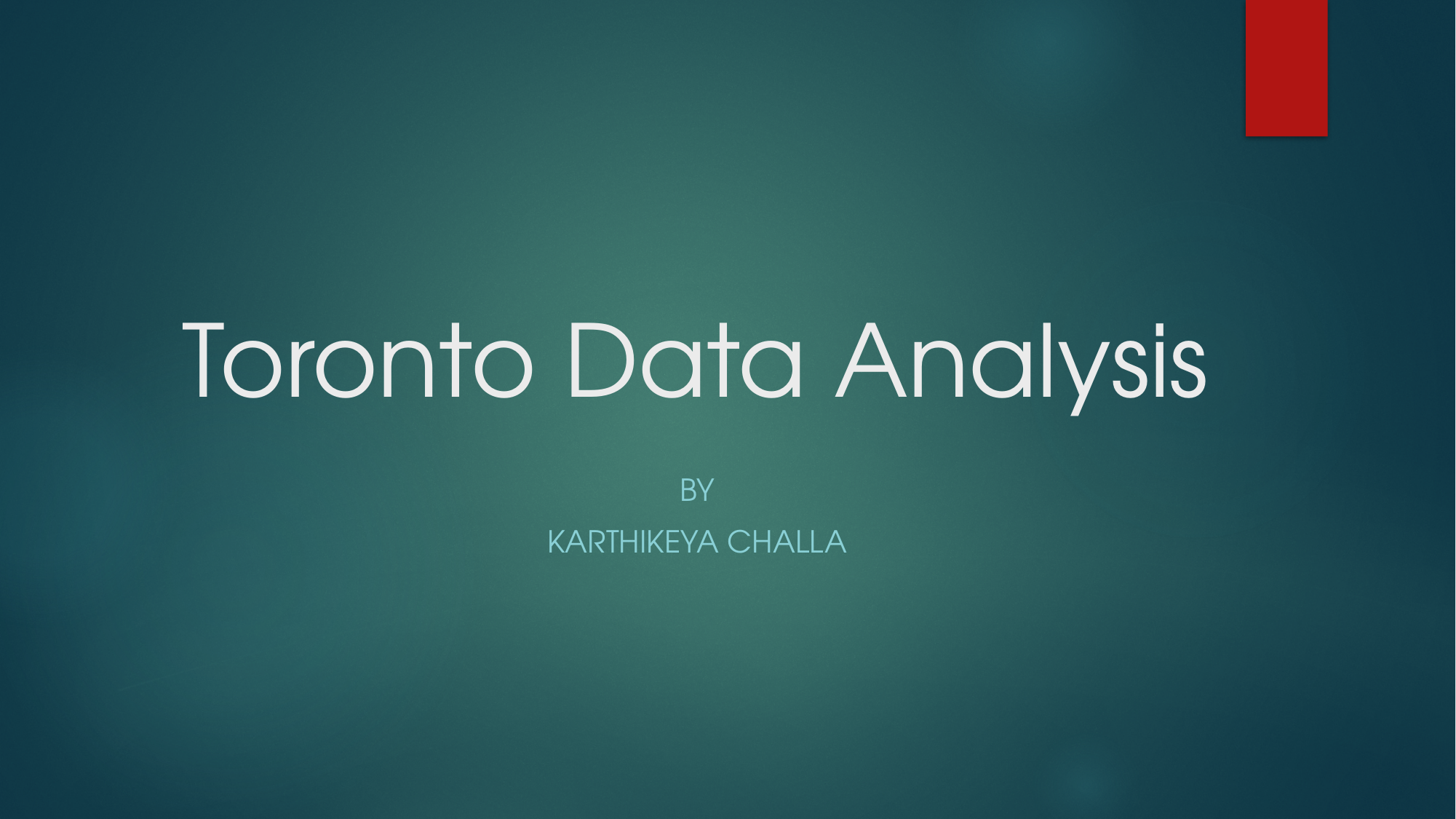

# Toronto Data Analysis
By
Karthikeya Challa